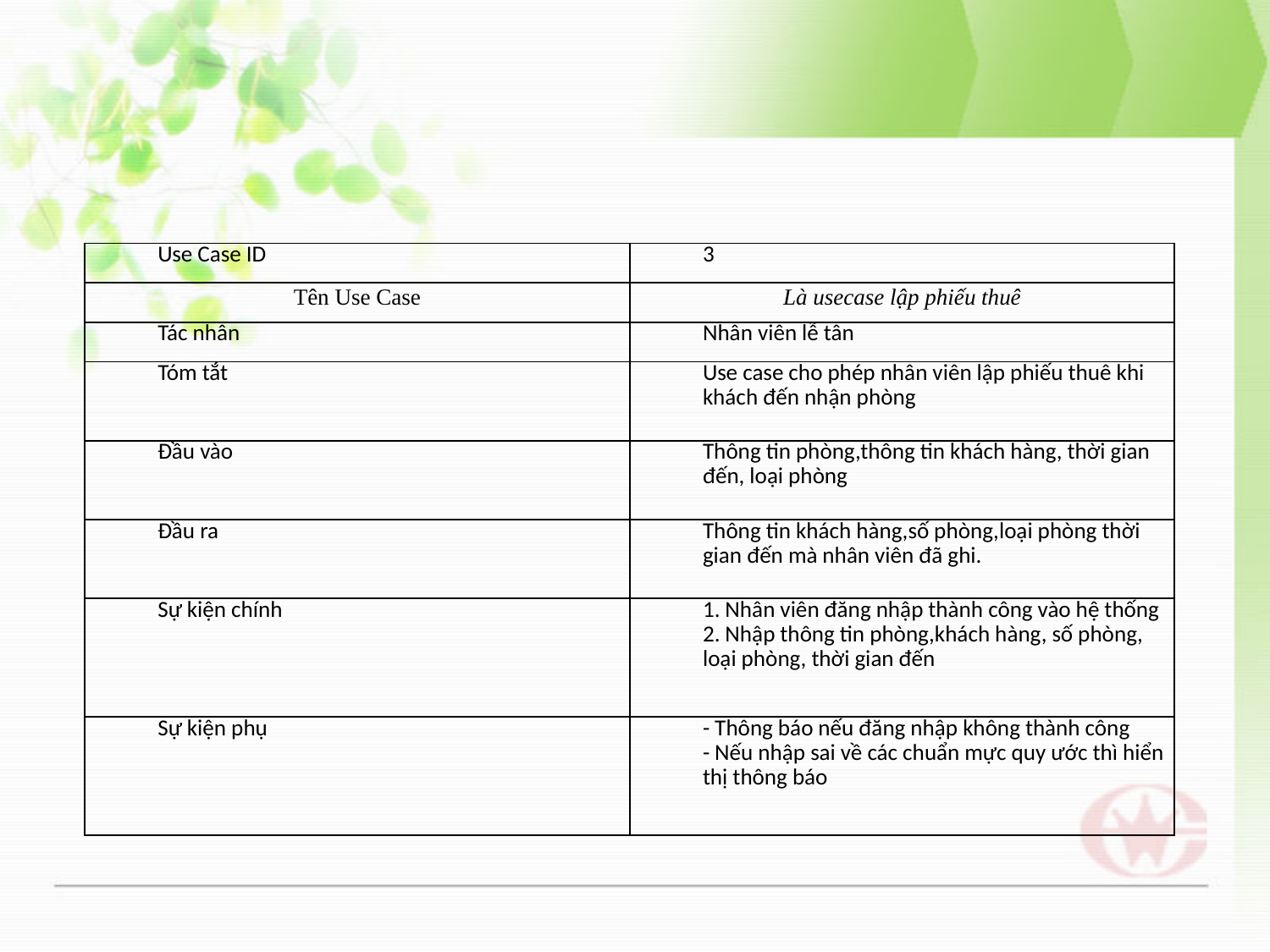

#
| Use Case ID | 3 |
| --- | --- |
| Tên Use Case | Là usecase lập phiếu thuê |
| Tác nhân | Nhân viên lễ tân |
| Tóm tắt | Use case cho phép nhân viên lập phiếu thuê khi khách đến nhận phòng |
| Đầu vào | Thông tin phòng,thông tin khách hàng, thời gian đến, loại phòng |
| Đầu ra | Thông tin khách hàng,số phòng,loại phòng thời gian đến mà nhân viên đã ghi. |
| Sự kiện chính | 1. Nhân viên đăng nhập thành công vào hệ thống 2. Nhập thông tin phòng,khách hàng, số phòng, loại phòng, thời gian đến |
| Sự kiện phụ | - Thông báo nếu đăng nhập không thành công - Nếu nhập sai về các chuẩn mực quy ước thì hiển thị thông báo |